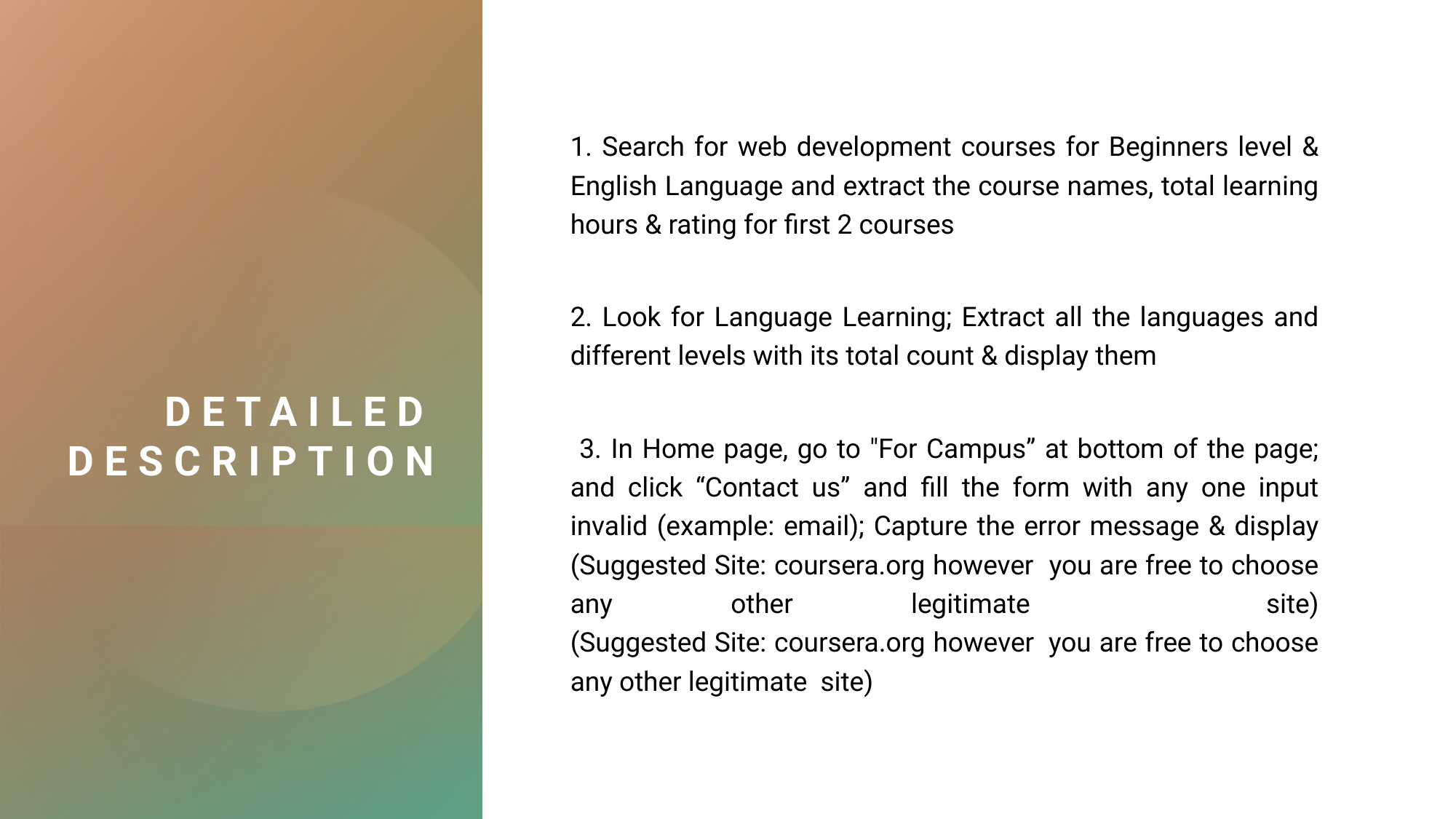

# Detailed Description
1. Search for web development courses for Beginners level & English Language and extract the course names, total learning hours & rating for first 2 courses
2. Look for Language Learning; Extract all the languages and different levels with its total count & display them
 3. In Home page, go to "For Campus” at bottom of the page; and click “Contact us” and fill the form with any one input invalid (example: email); Capture the error message & display (Suggested Site: coursera.org however  you are free to choose any other legitimate  site)
(Suggested Site: coursera.org however  you are free to choose any other legitimate  site)